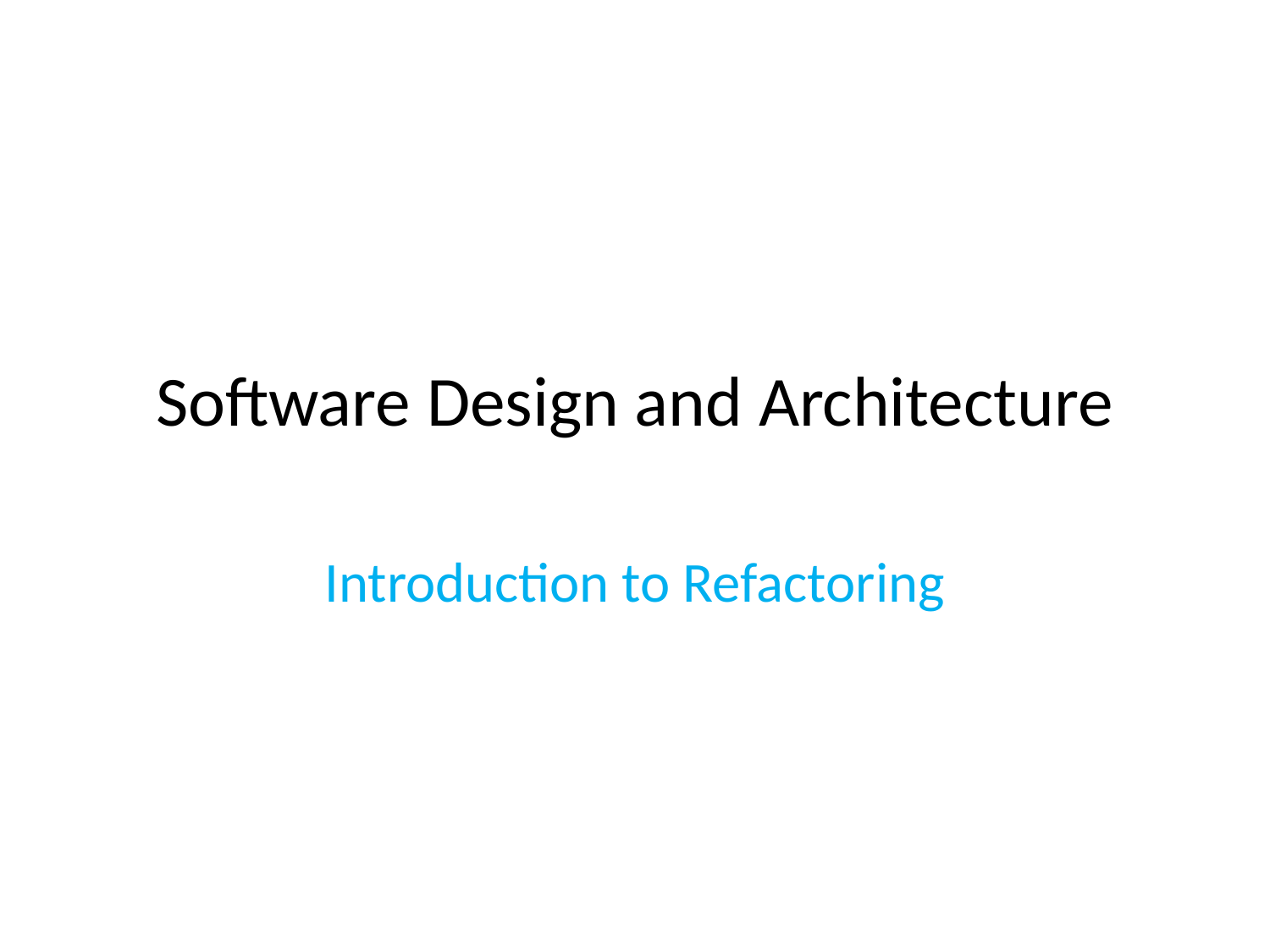

# Software Design and Architecture
Introduction to Refactoring